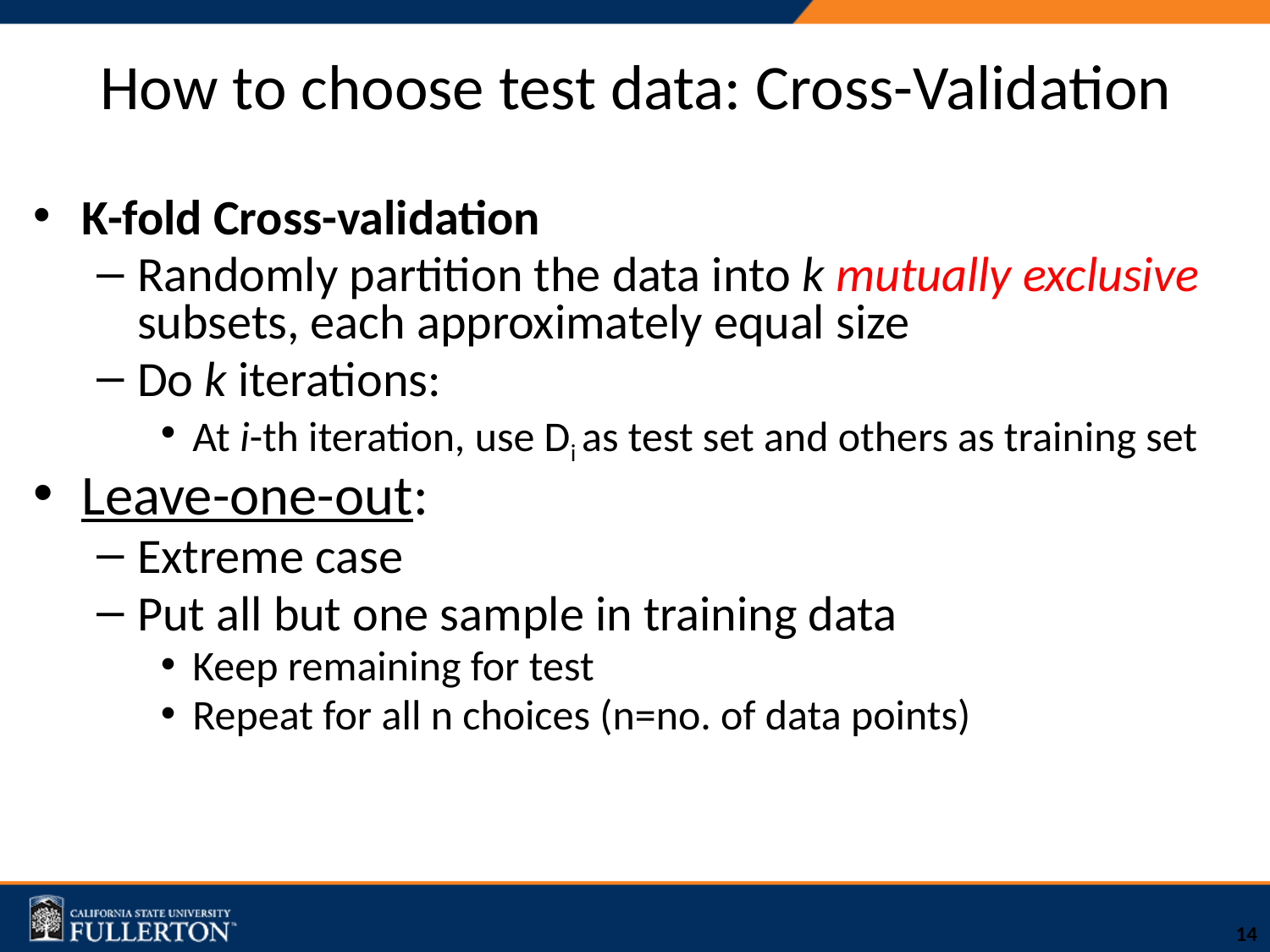

# How to choose test data: Cross-Validation
K-fold Cross-validation
Randomly partition the data into k mutually exclusive subsets, each approximately equal size
Do k iterations:
At i-th iteration, use Di as test set and others as training set
Leave-one-out:
Extreme case
Put all but one sample in training data
Keep remaining for test
Repeat for all n choices (n=no. of data points)
14